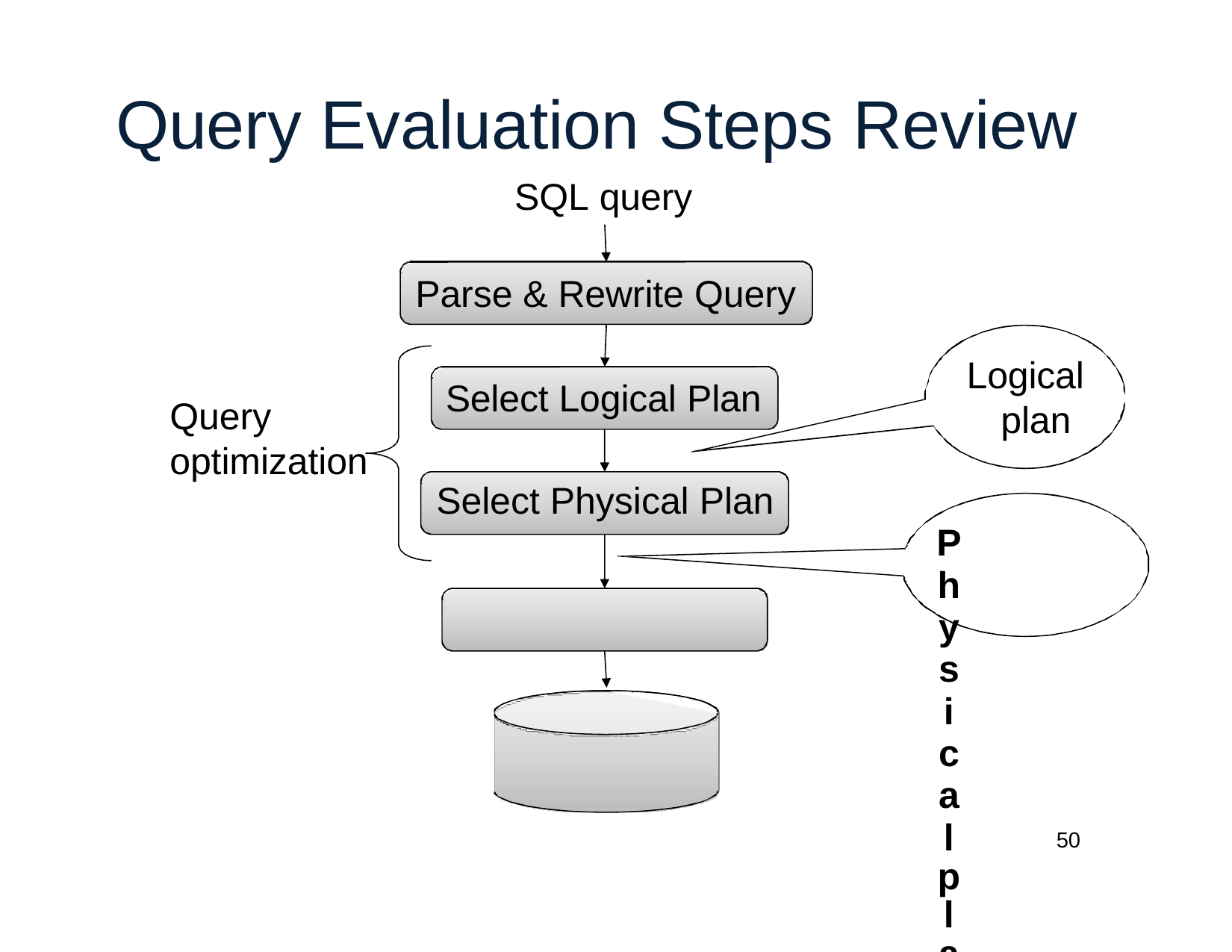

# Query Evaluation Steps Review
SQL query

Parse & Rewrite Query

Logical  plan

Select Logical Plan
Query  optimization
Select Physical Plan
Physical
plan
Query Execution

Disk

50